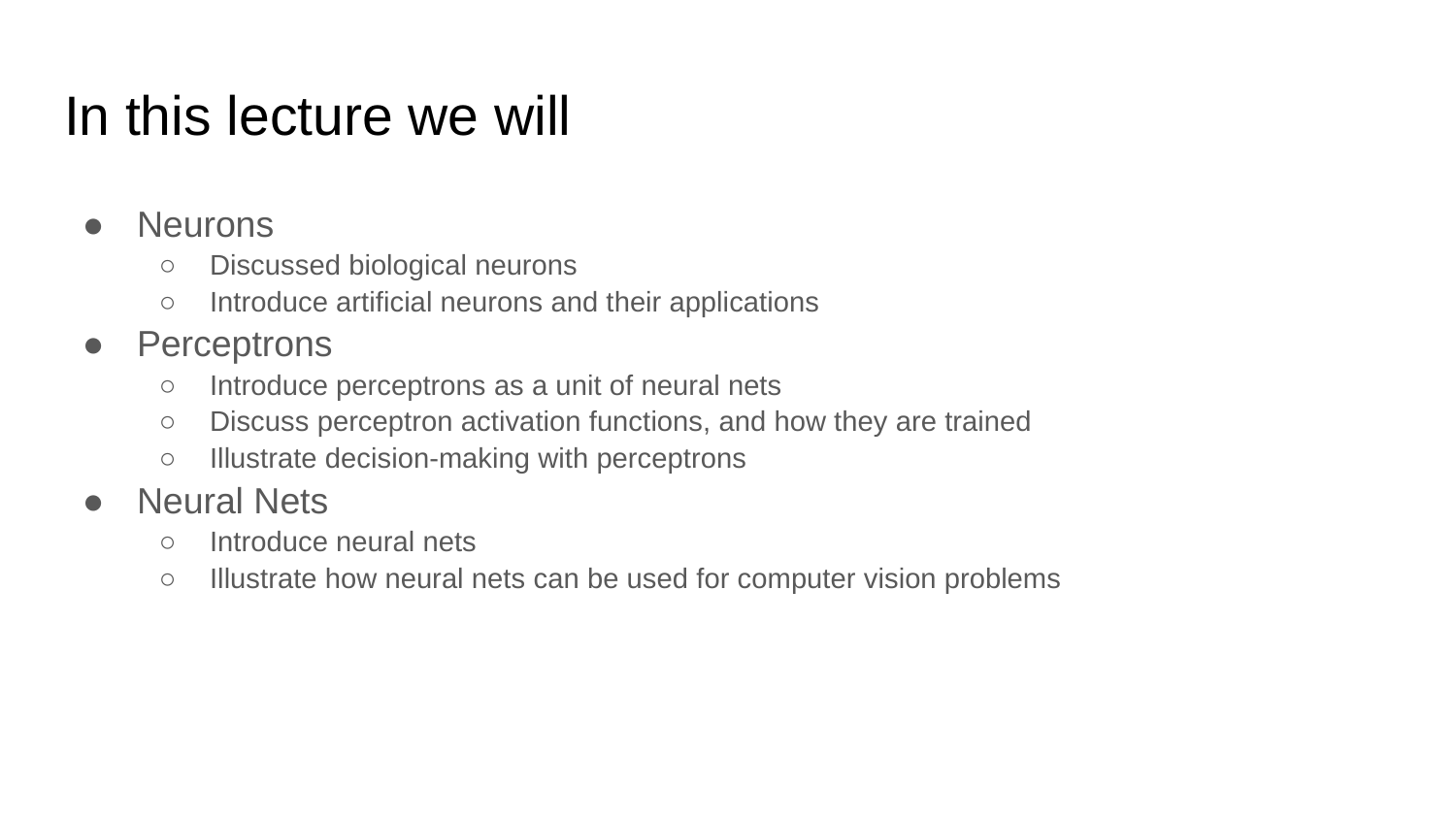

# In this lecture we will
Neurons
Discussed biological neurons
Introduce artificial neurons and their applications
Perceptrons
Introduce perceptrons as a unit of neural nets
Discuss perceptron activation functions, and how they are trained
Illustrate decision-making with perceptrons
Neural Nets
Introduce neural nets
Illustrate how neural nets can be used for computer vision problems